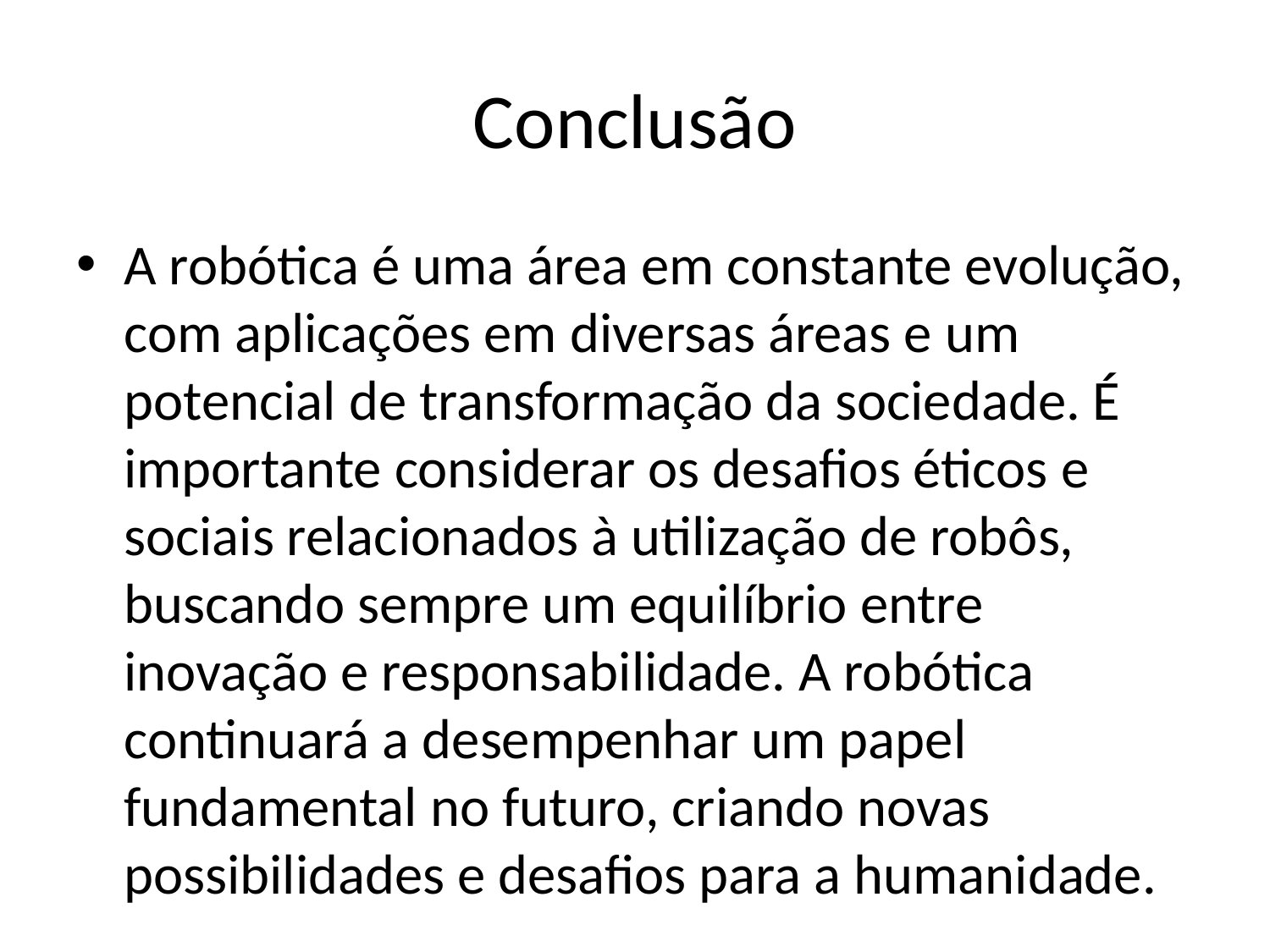

# Conclusão
A robótica é uma área em constante evolução, com aplicações em diversas áreas e um potencial de transformação da sociedade. É importante considerar os desafios éticos e sociais relacionados à utilização de robôs, buscando sempre um equilíbrio entre inovação e responsabilidade. A robótica continuará a desempenhar um papel fundamental no futuro, criando novas possibilidades e desafios para a humanidade.